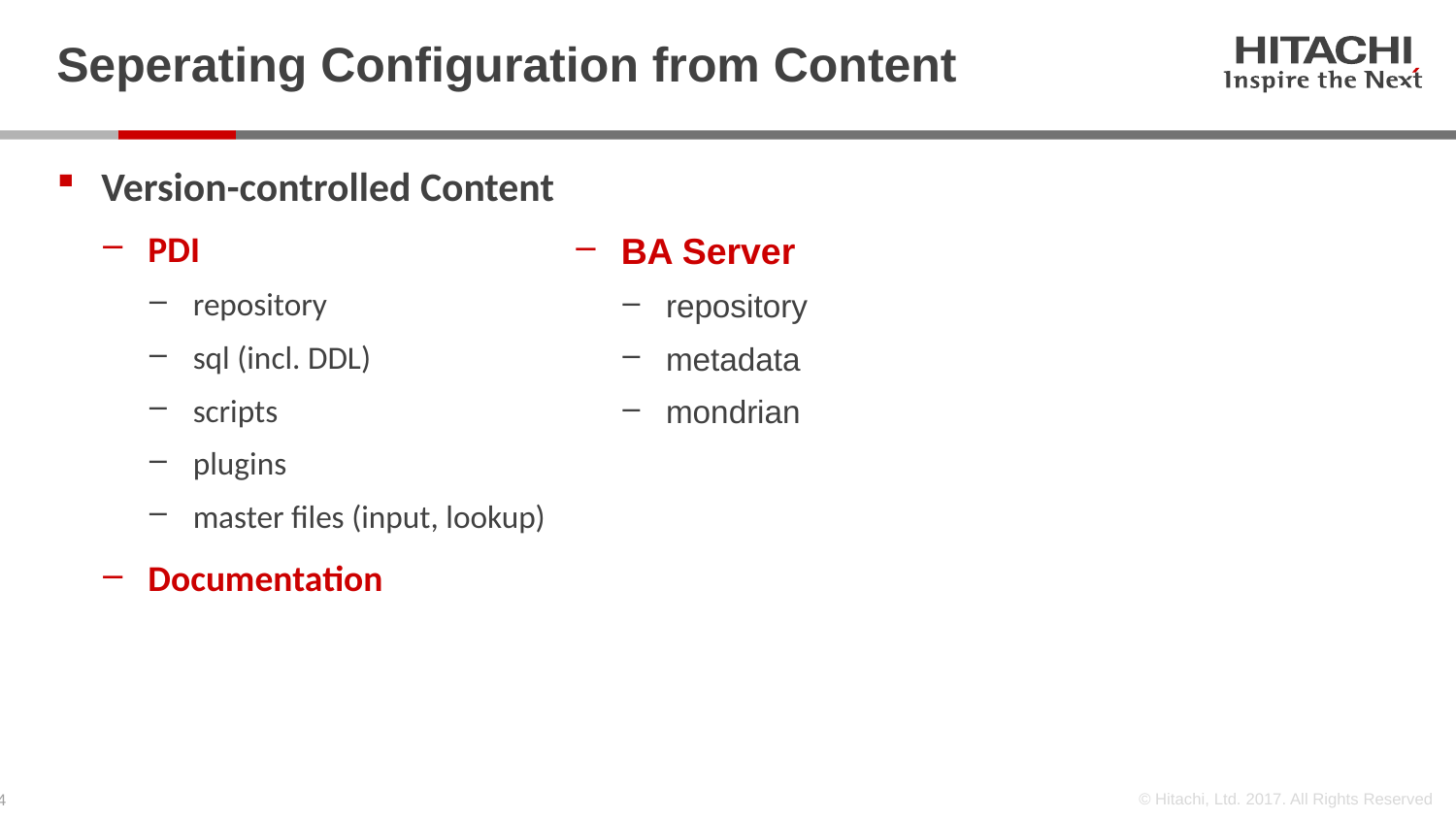

# Seperating Configuration from Content
Version-controlled Content
PDI
repository
sql (incl. DDL)
scripts
plugins
master files (input, lookup)
Documentation

BA Server
repository
metadata
mondrian